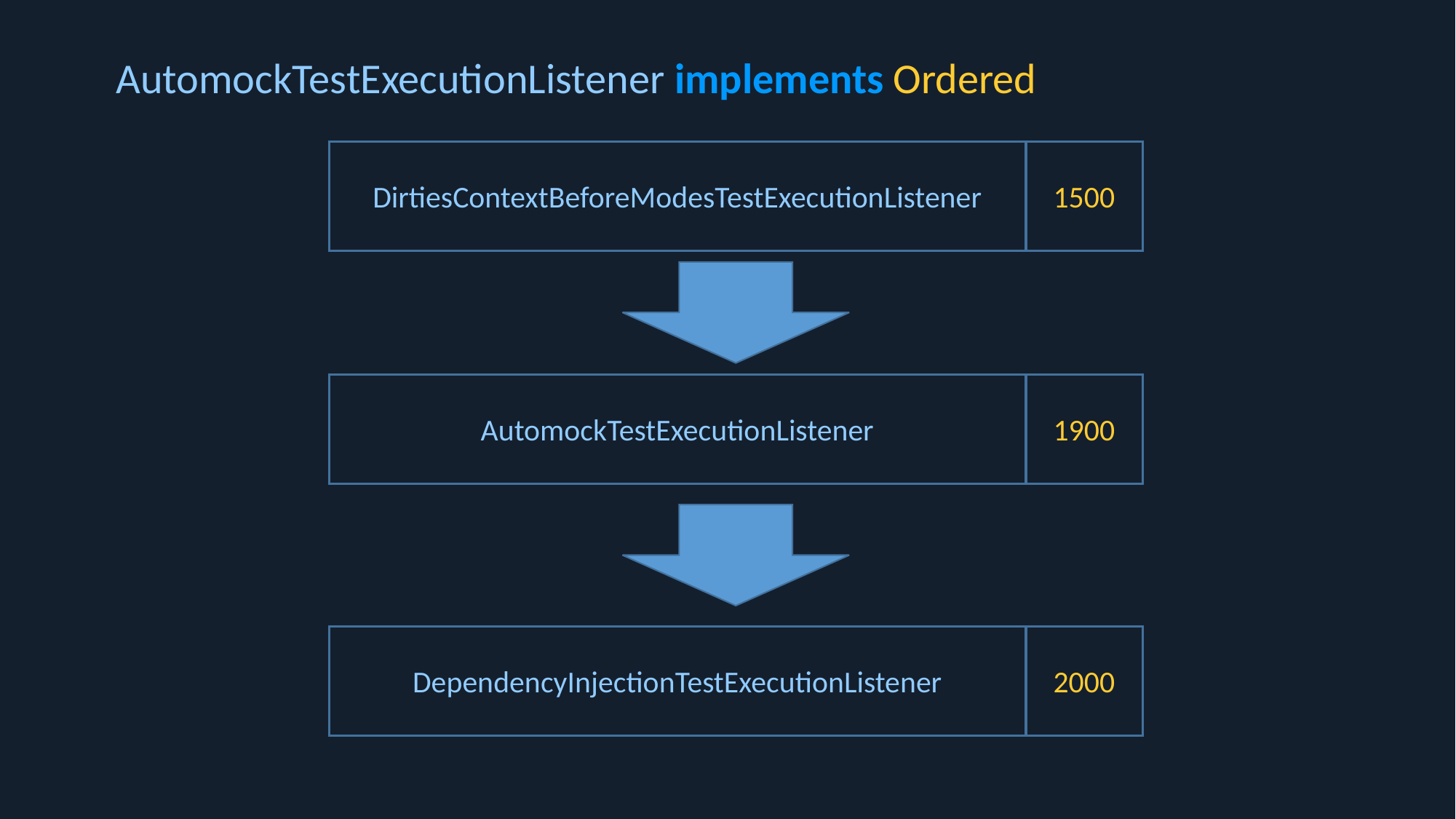

AutomockTestExecutionListener implements Ordered

1500
DirtiesContextBeforeModesTestExecutionListener

AutomockTestExecutionListener
1900

DependencyInjectionTestExecutionListener
2000